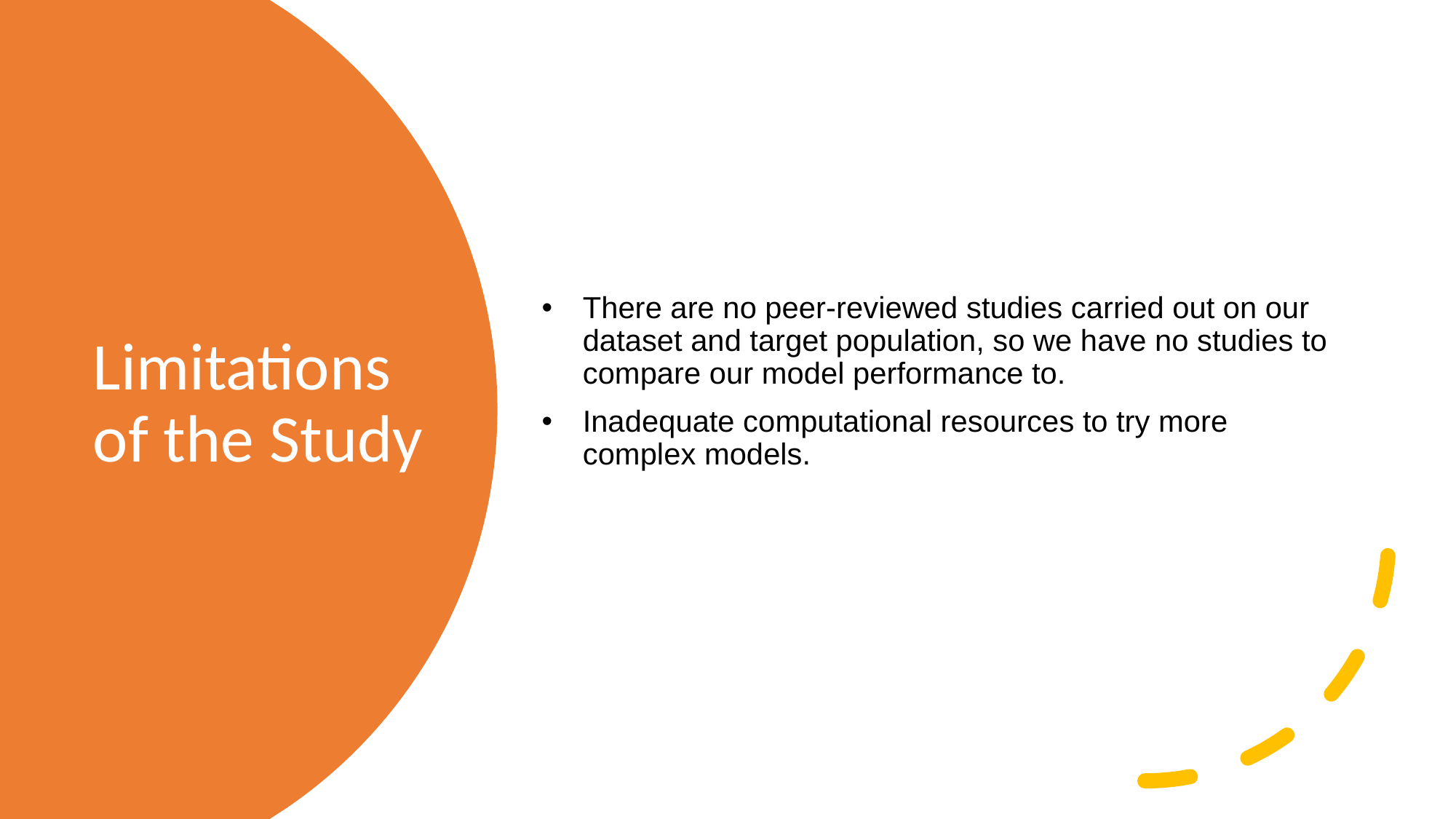

There are no peer-reviewed studies carried out on our dataset and target population, so we have no studies to compare our model performance to.
Inadequate computational resources to try more complex models.

# Limitations of the Study